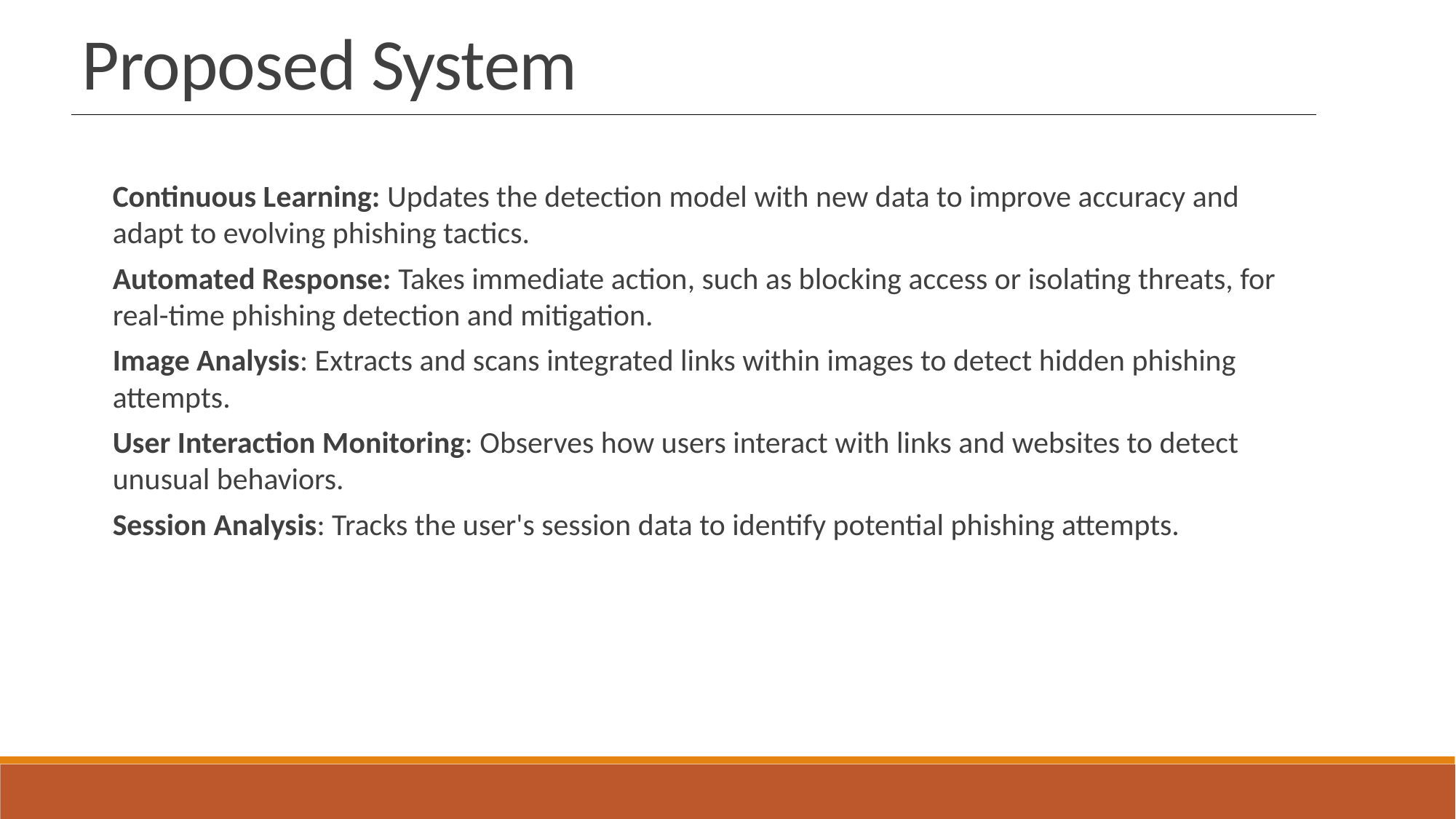

Proposed System
Continuous Learning: Updates the detection model with new data to improve accuracy and adapt to evolving phishing tactics.
Automated Response: Takes immediate action, such as blocking access or isolating threats, for real-time phishing detection and mitigation.
Image Analysis: Extracts and scans integrated links within images to detect hidden phishing attempts.
User Interaction Monitoring: Observes how users interact with links and websites to detect unusual behaviors.
Session Analysis: Tracks the user's session data to identify potential phishing attempts.